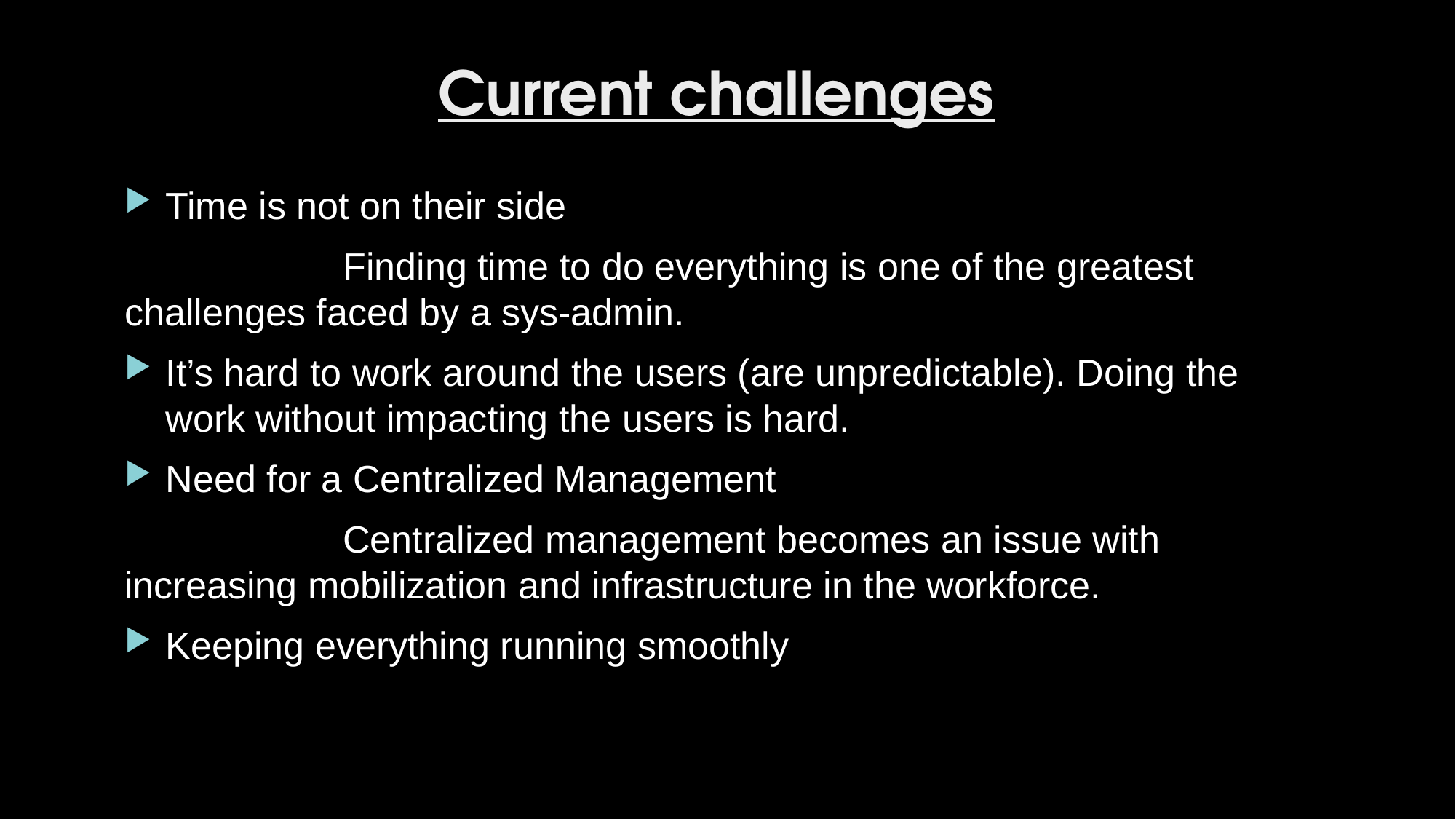

# Current challenges
Time is not on their side
		Finding time to do everything is one of the greatest challenges faced by a sys-admin.
It’s hard to work around the users (are unpredictable). Doing the work without impacting the users is hard.
Need for a Centralized Management
		Centralized management becomes an issue with increasing mobilization and infrastructure in the workforce.
Keeping everything running smoothly